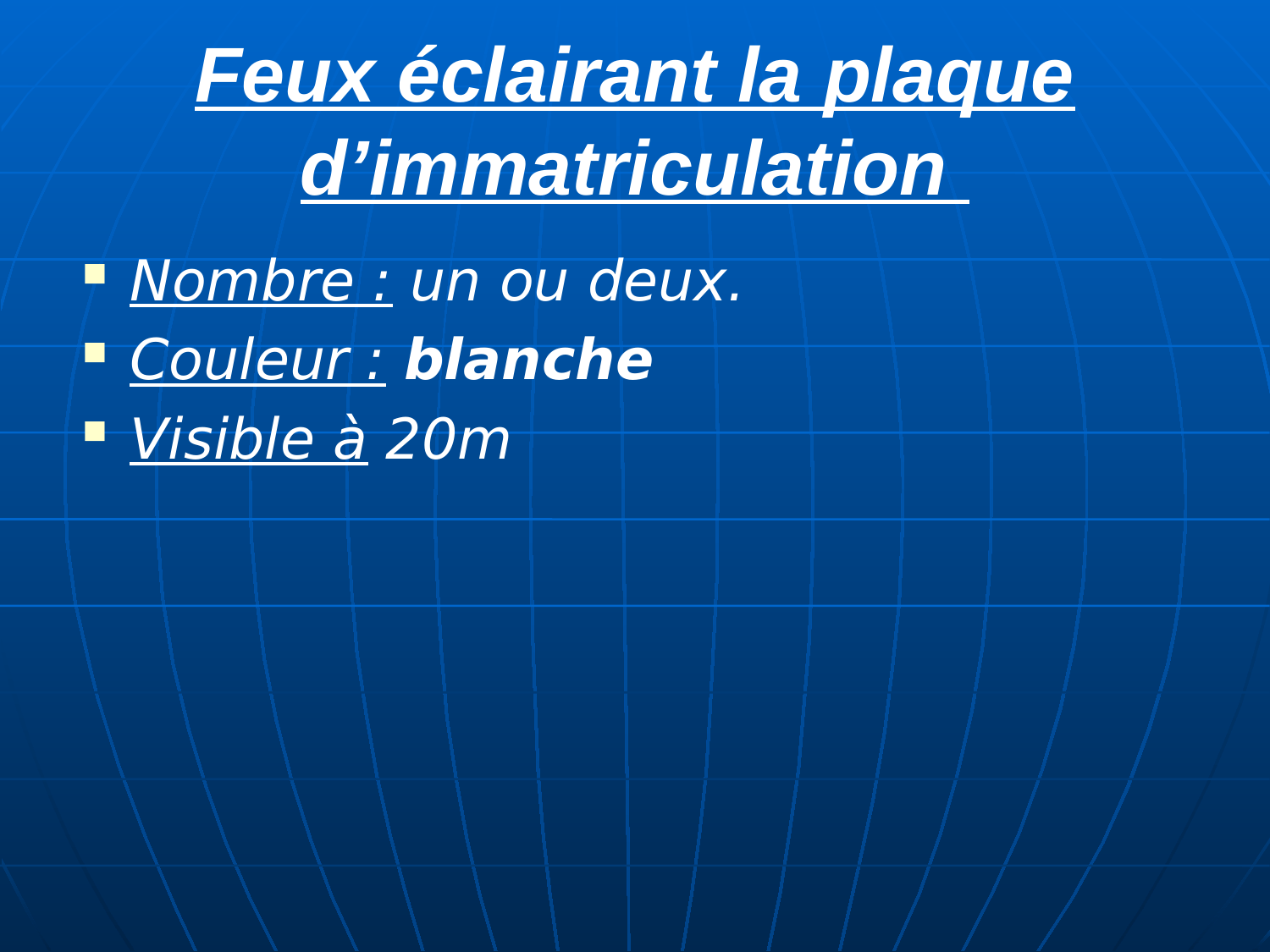

# Feux éclairant la plaque d’immatriculation
Nombre : un ou deux.
Couleur : blanche
Visible à 20m